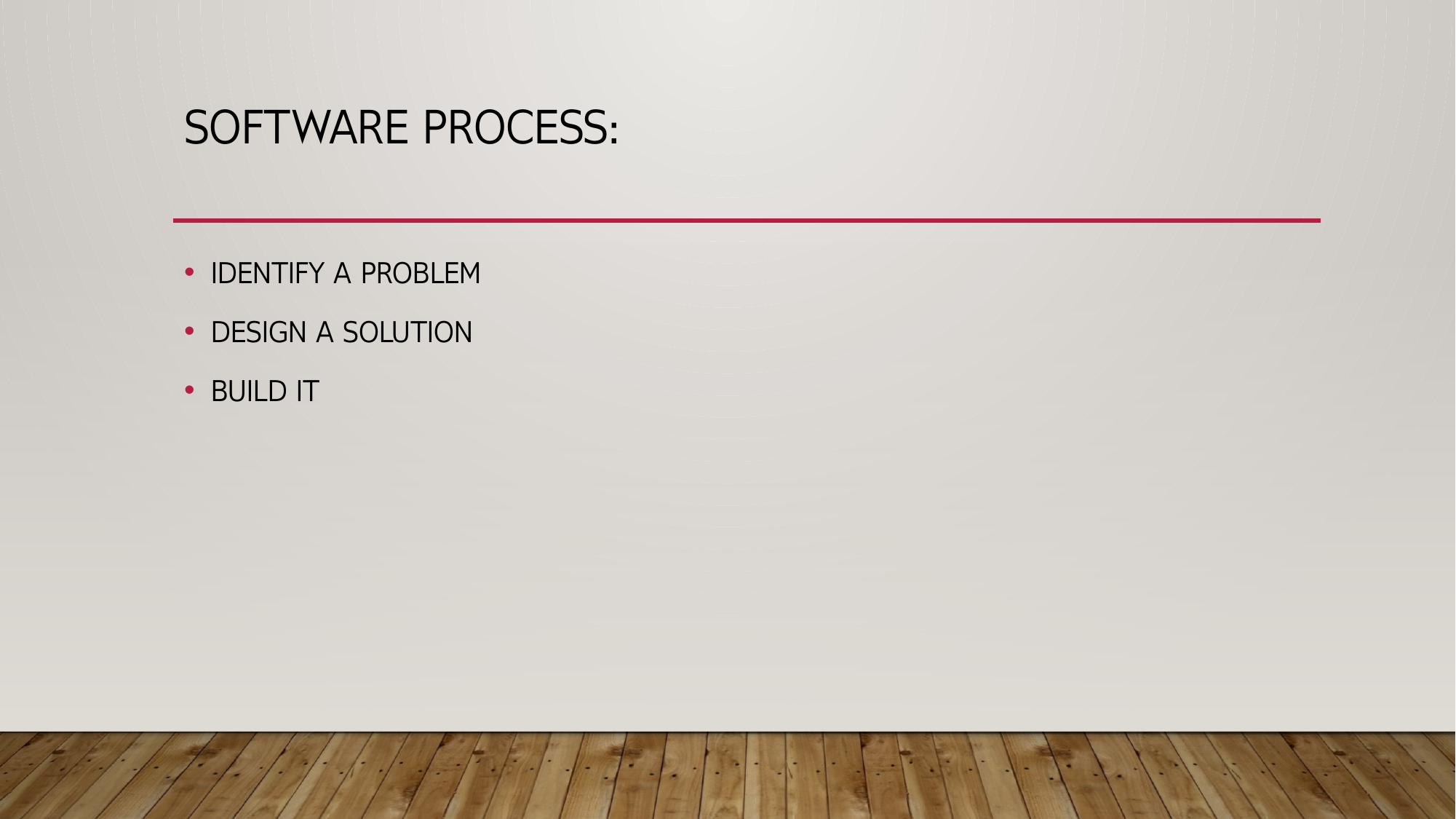

# Software Process:
IDENTIFY A PROBLEM
DESIGN A SOLUTION
BUILD IT